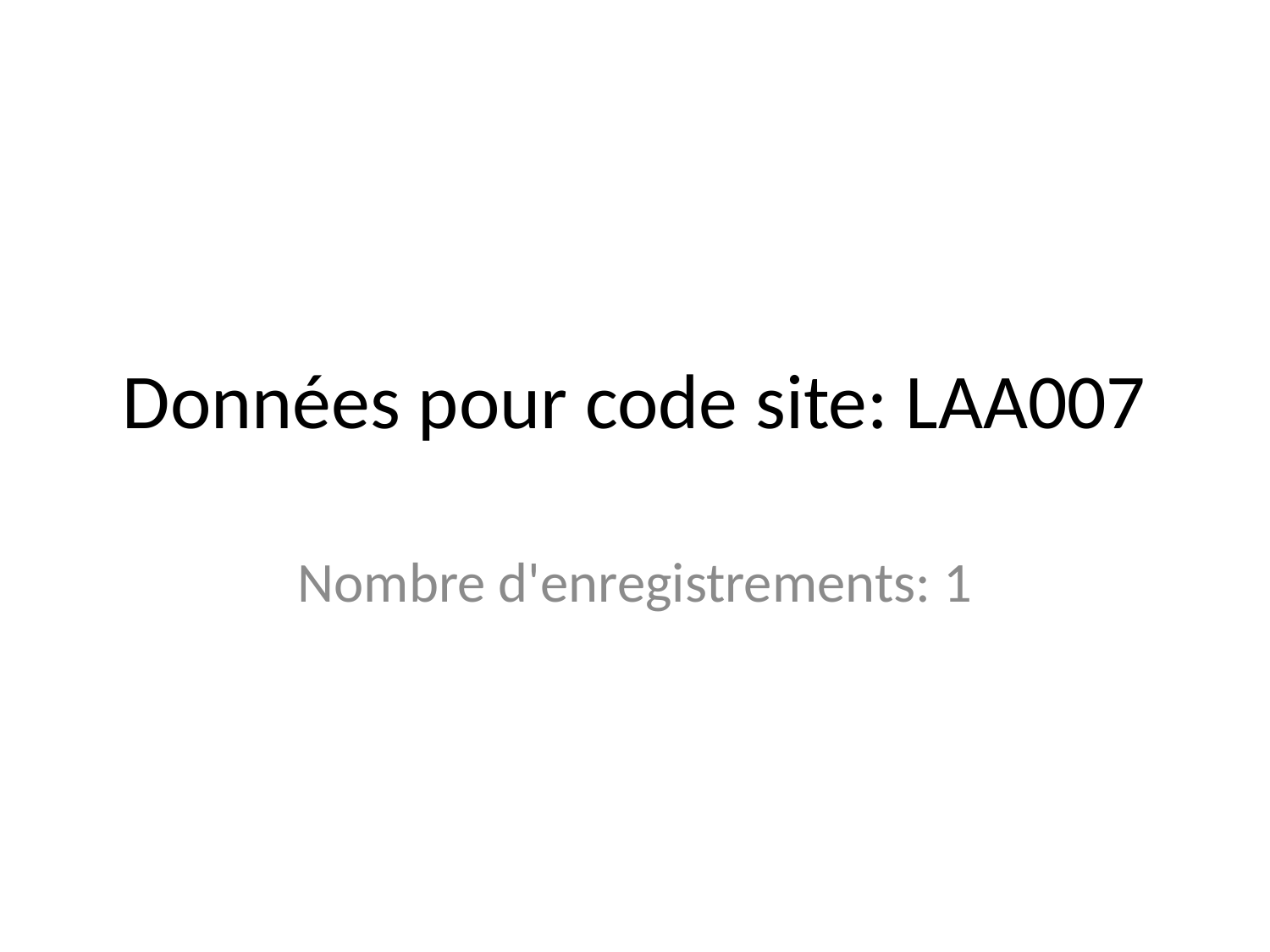

# Données pour code site: LAA007
Nombre d'enregistrements: 1